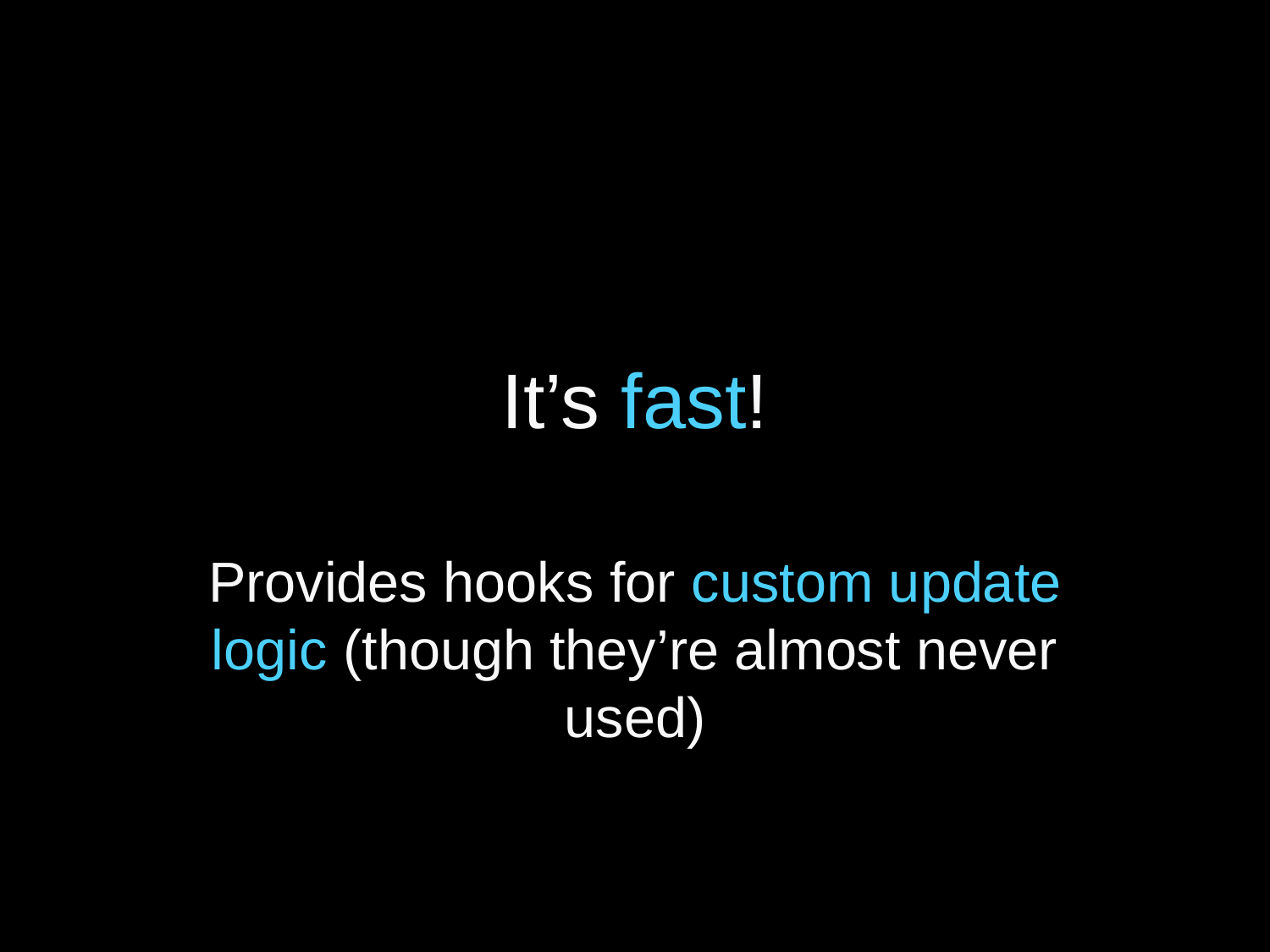

# It’s fast!
Provides hooks for custom update logic (though they’re almost never used)